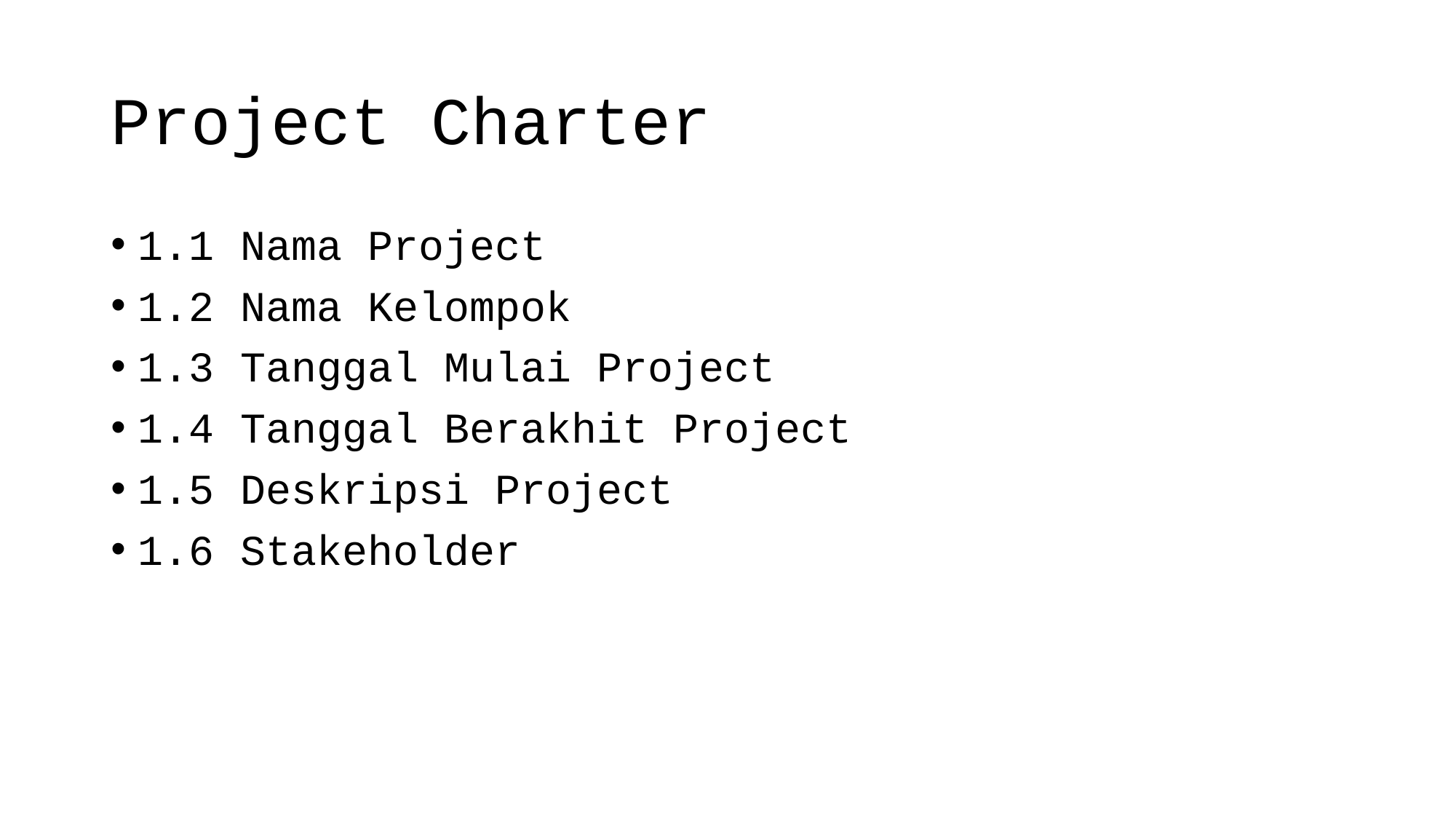

# Project Charter
1.1 Nama Project
1.2 Nama Kelompok
1.3 Tanggal Mulai Project
1.4 Tanggal Berakhit Project
1.5 Deskripsi Project
1.6 Stakeholder